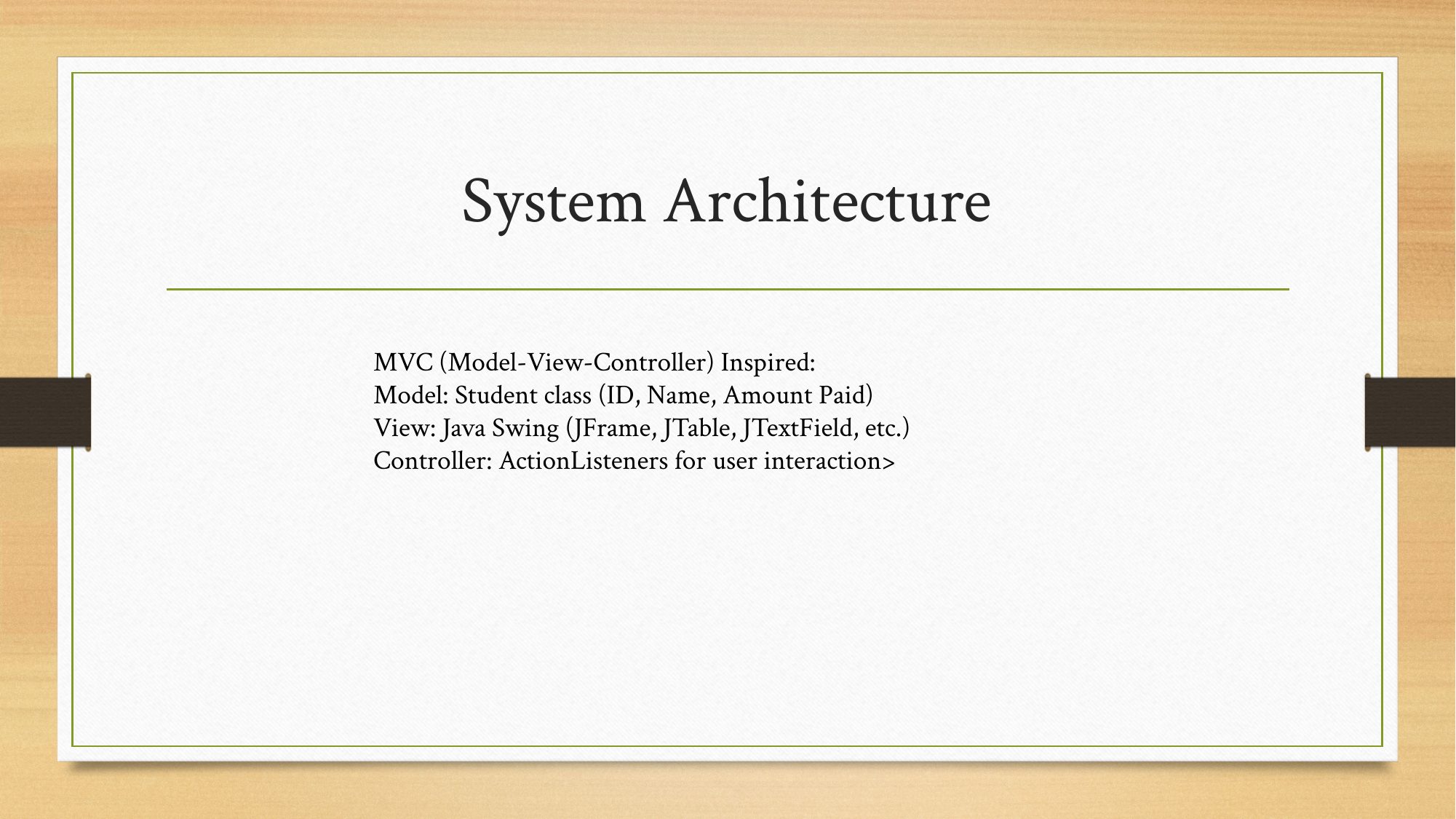

# System Architecture
MVC (Model-View-Controller) Inspired:
Model: Student class (ID, Name, Amount Paid)
View: Java Swing (JFrame, JTable, JTextField, etc.)
Controller: ActionListeners for user interaction>